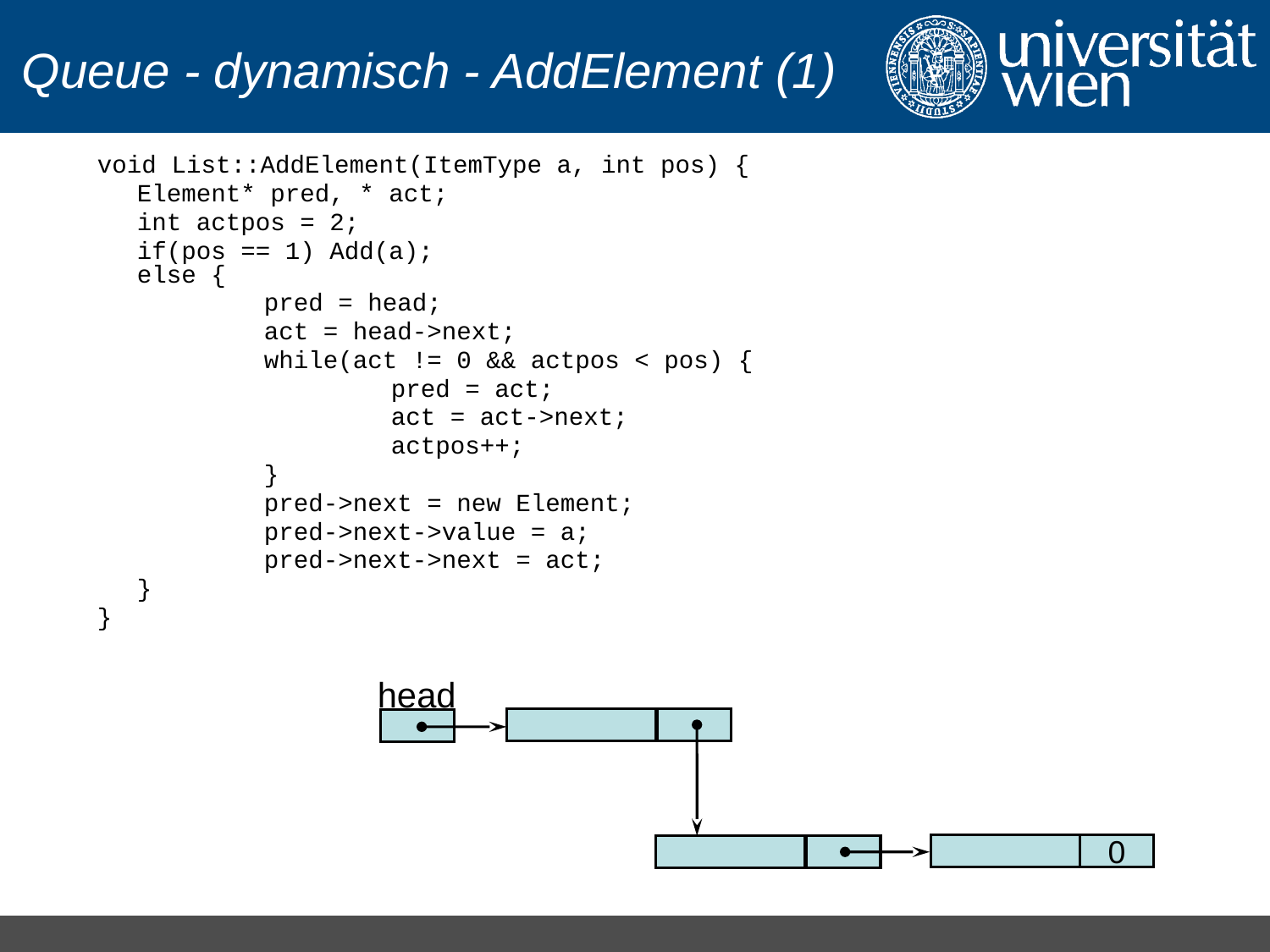

# Queue - dynamisch - AddElement (1)
void List::AddElement(ItemType a, int pos) {
	Element* pred, * act;
	int actpos = 2;
	if(pos == 1) Add(a);
else {
		pred = head;
		act = head->next;
		while(act != 0 && actpos < pos) {
			pred = act;
			act = act->next;
			actpos++;
		}
		pred->next = new Element;
		pred->next->value = a;
		pred->next->next = act;
	}
}

head

0